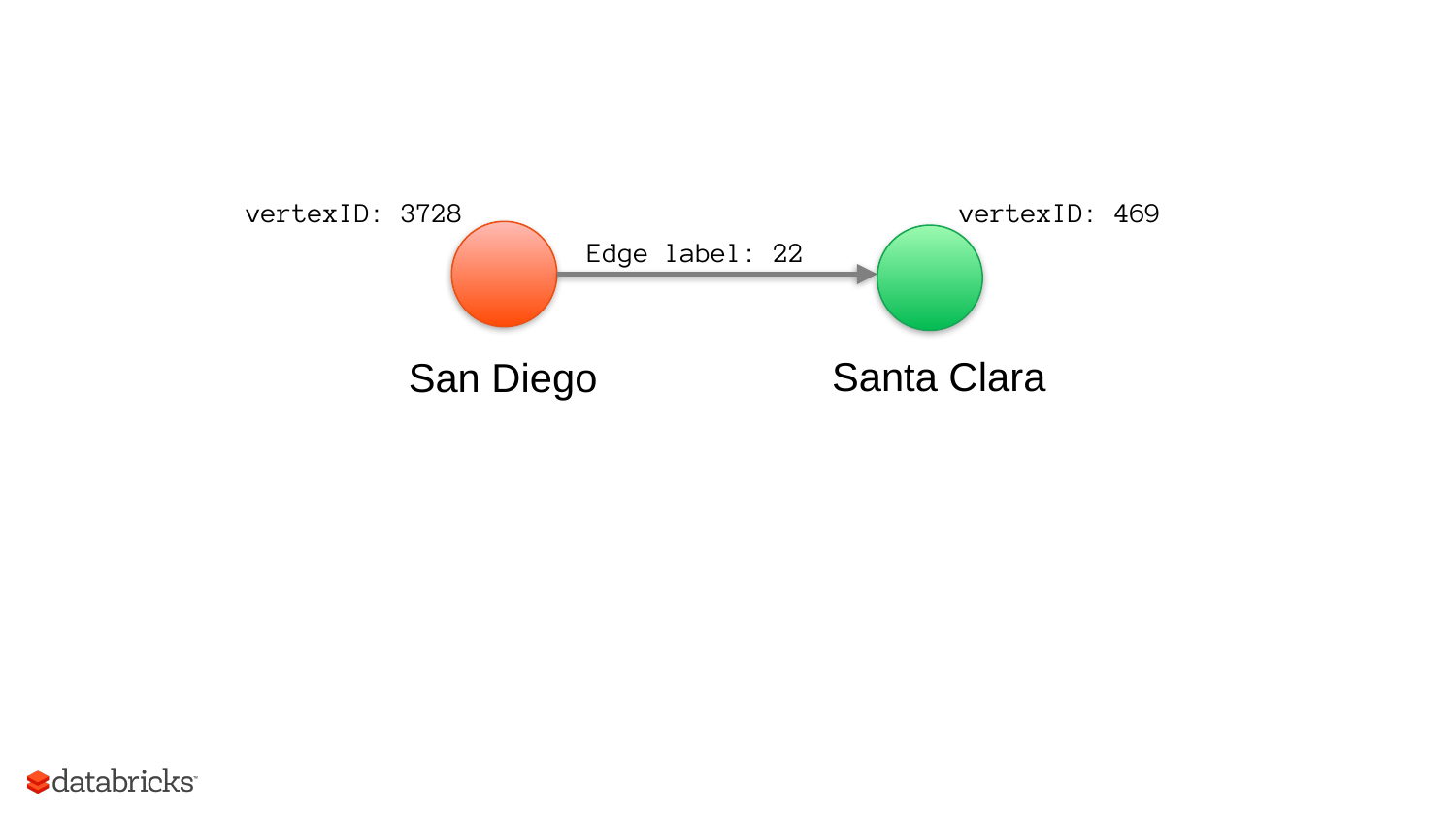

vertexID: 3728
vertexID: 469

Edge label: 22
Santa Clara
San Diego